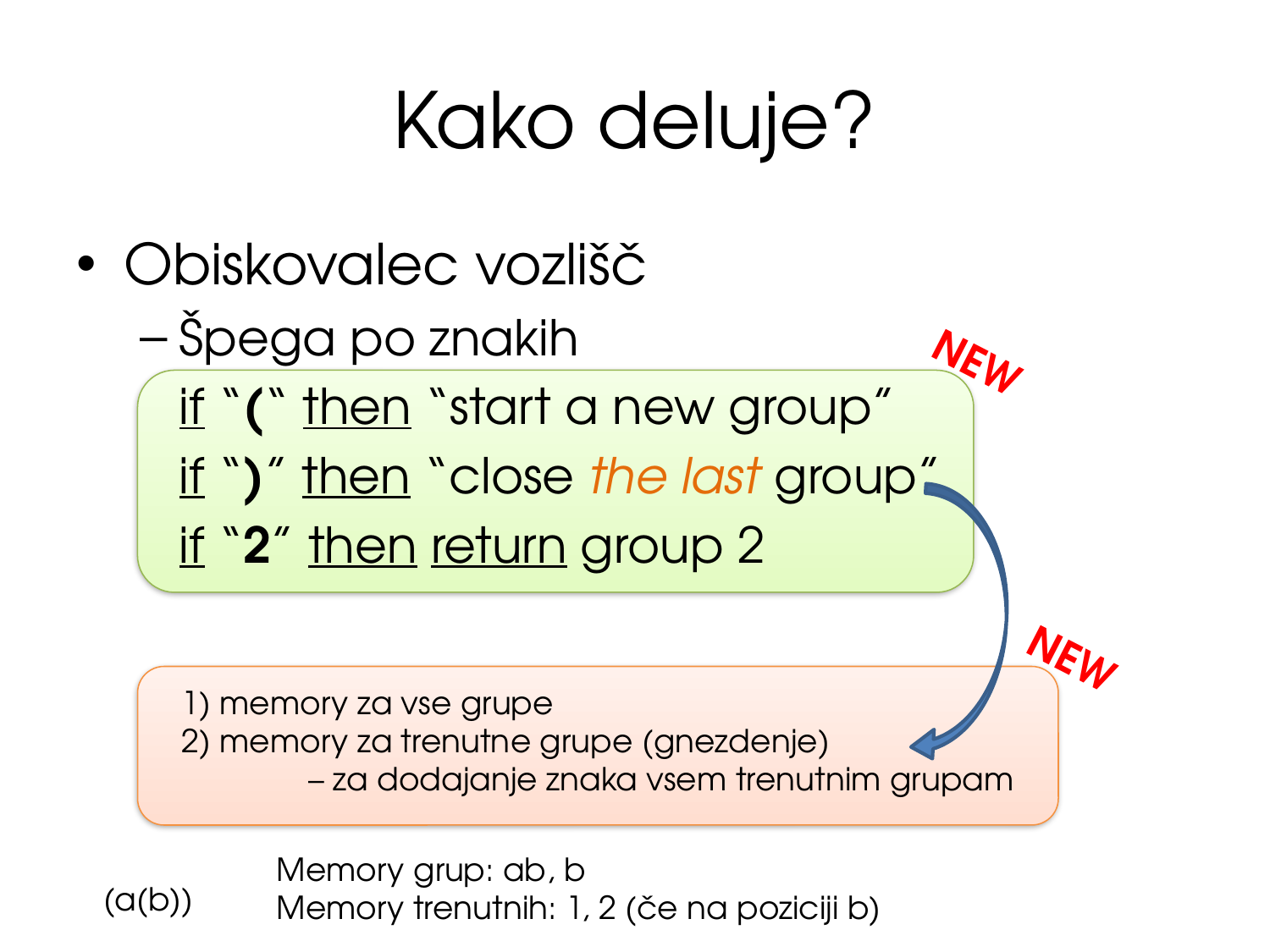

# Kako deluje?
Obiskovalec vozlišč
Špega po znakih
	if “(“ then “start a new group”
	if “)” then “close the last group”
	if “2” then return group 2
NEW

NEW

1) memory za vse grupe
2) memory za trenutne grupe (gnezdenje)
	– za dodajanje znaka vsem trenutnim grupam

Memory grup: ab, b
Memory trenutnih: 1, 2 (če na poziciji b)
(a(b))